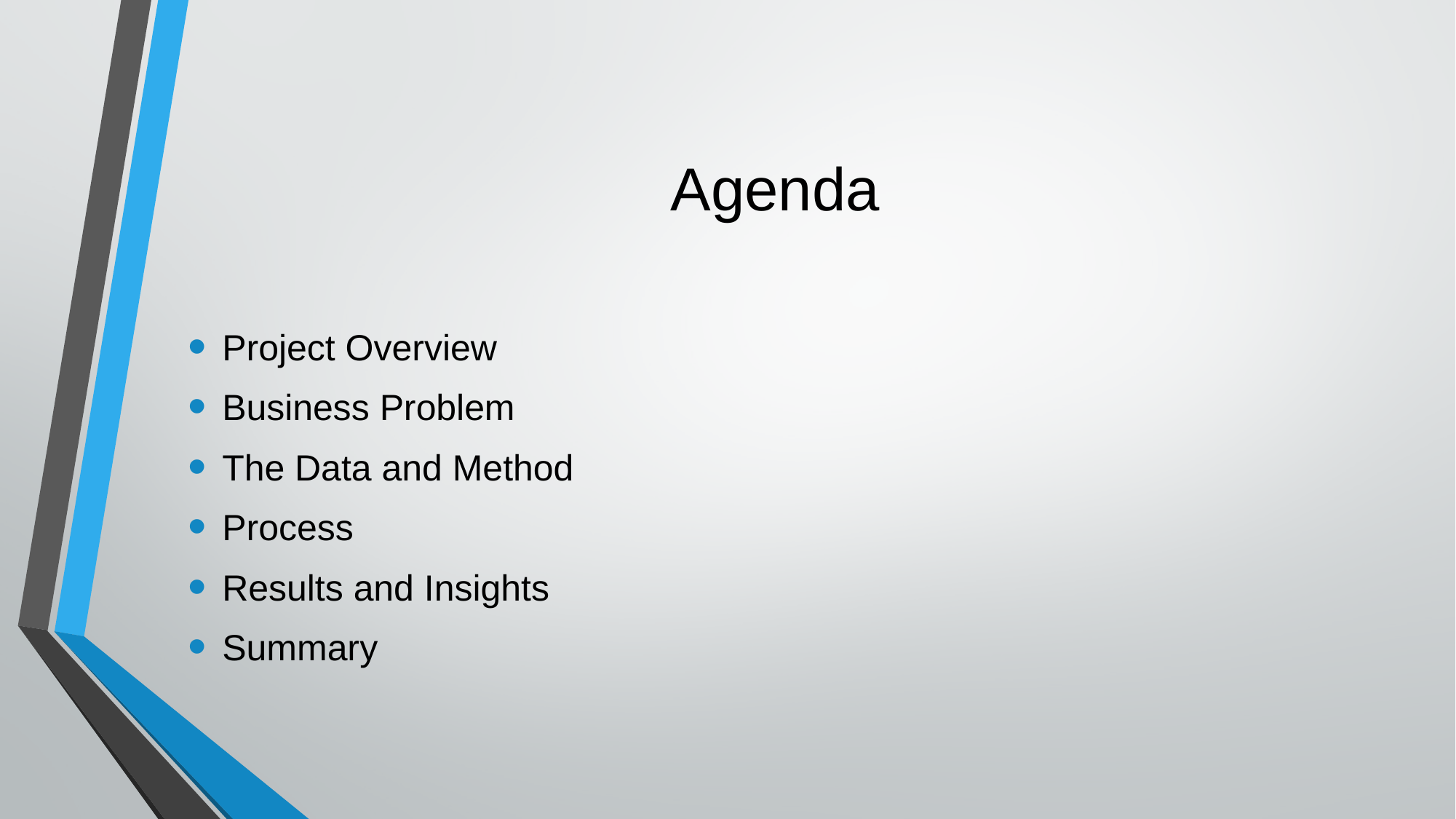

# Agenda
Project Overview
Business Problem
The Data and Method
Process
Results and Insights
Summary